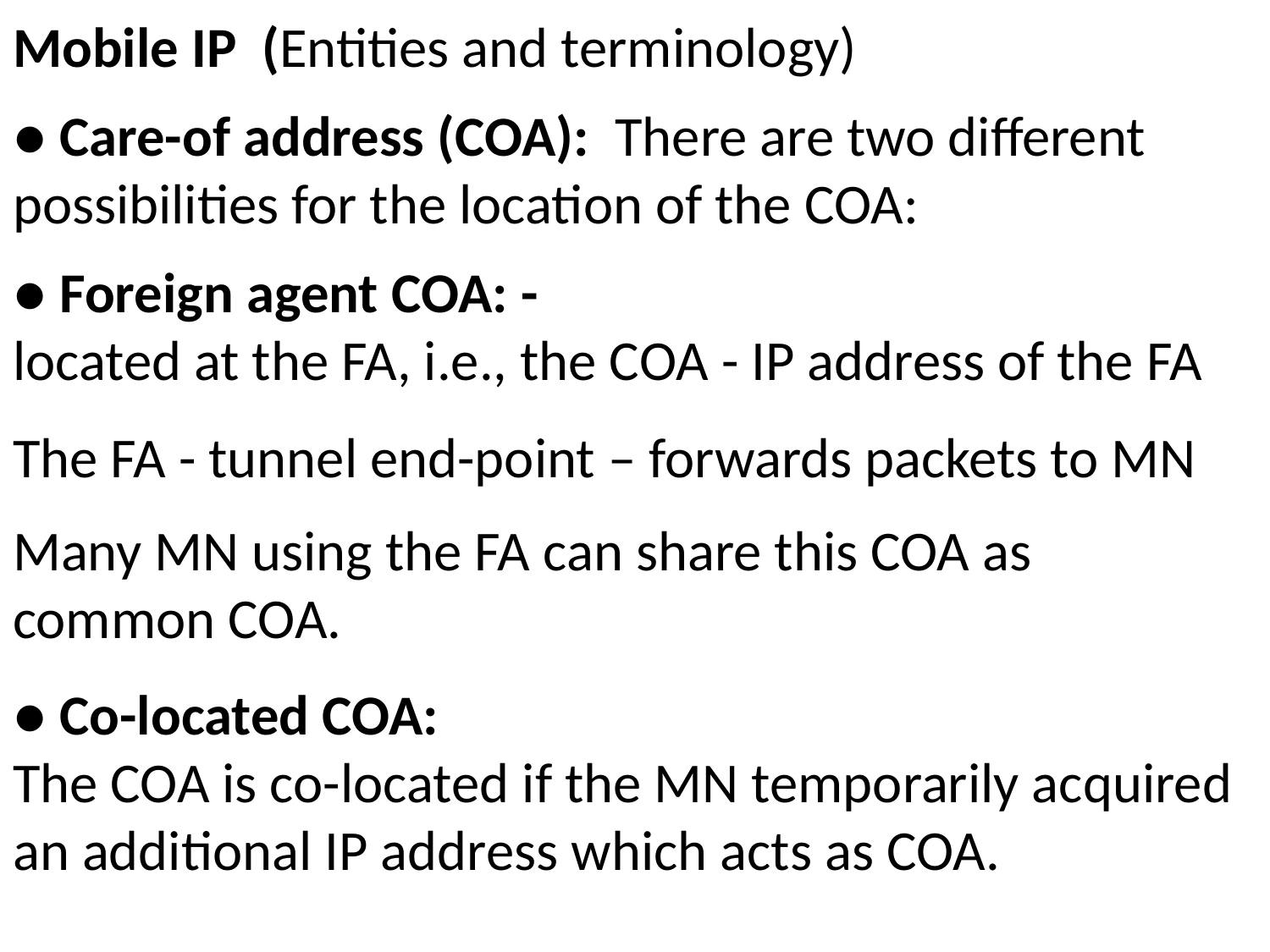

Mobile IP  (Entities and terminology)

● Care-of address (COA):  There are two different possibilities for the location of the COA:

● Foreign agent COA: -
located at the FA, i.e., the COA - IP address of the FA

The FA - tunnel end-point – forwards packets to MN

Many MN using the FA can share this COA as
common COA.

● Co-located COA:
The COA is co-located if the MN temporarily acquired
an additional IP address which acts as COA.